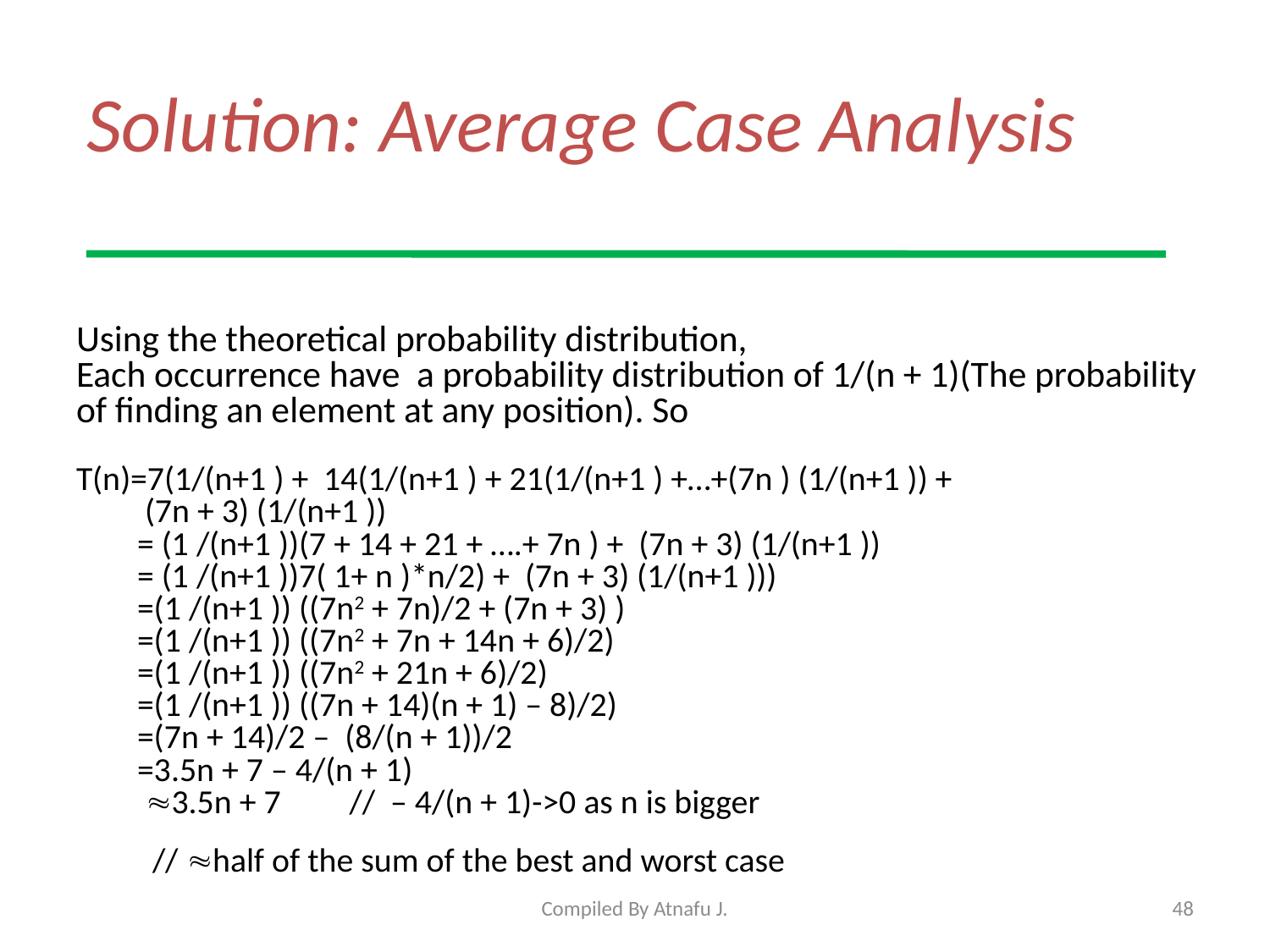

# Solution: Average Case Analysis
Using the theoretical probability distribution,
Each occurrence have  a probability distribution of 1/(n + 1)(The probability of finding an element at any position). So

T(n)=7(1/(n+1 ) +  14(1/(n+1 ) + 21(1/(n+1 ) +…+(7n ) (1/(n+1 )) +
         (7n + 3) (1/(n+1 ))
        = (1 /(n+1 ))(7 + 14 + 21 + ….+ 7n ) +  (7n + 3) (1/(n+1 ))
        = (1 /(n+1 ))7( 1+ n )*n/2) +  (7n + 3) (1/(n+1 )))
        =(1 /(n+1 )) ((7n2 + 7n)/2 + (7n + 3) )
        =(1 /(n+1 )) ((7n2 + 7n + 14n + 6)/2)
        =(1 /(n+1 )) ((7n2 + 21n + 6)/2)
        =(1 /(n+1 )) ((7n + 14)(n + 1) – 8)/2)
        =(7n + 14)/2 –  (8/(n + 1))/2
        =3.5n + 7 – 4/(n + 1)
         ≈3.5n + 7         //  – 4/(n + 1)->0 as n is bigger

          // ≈half of the sum of the best and worst case

Compiled By Atnafu J.
48